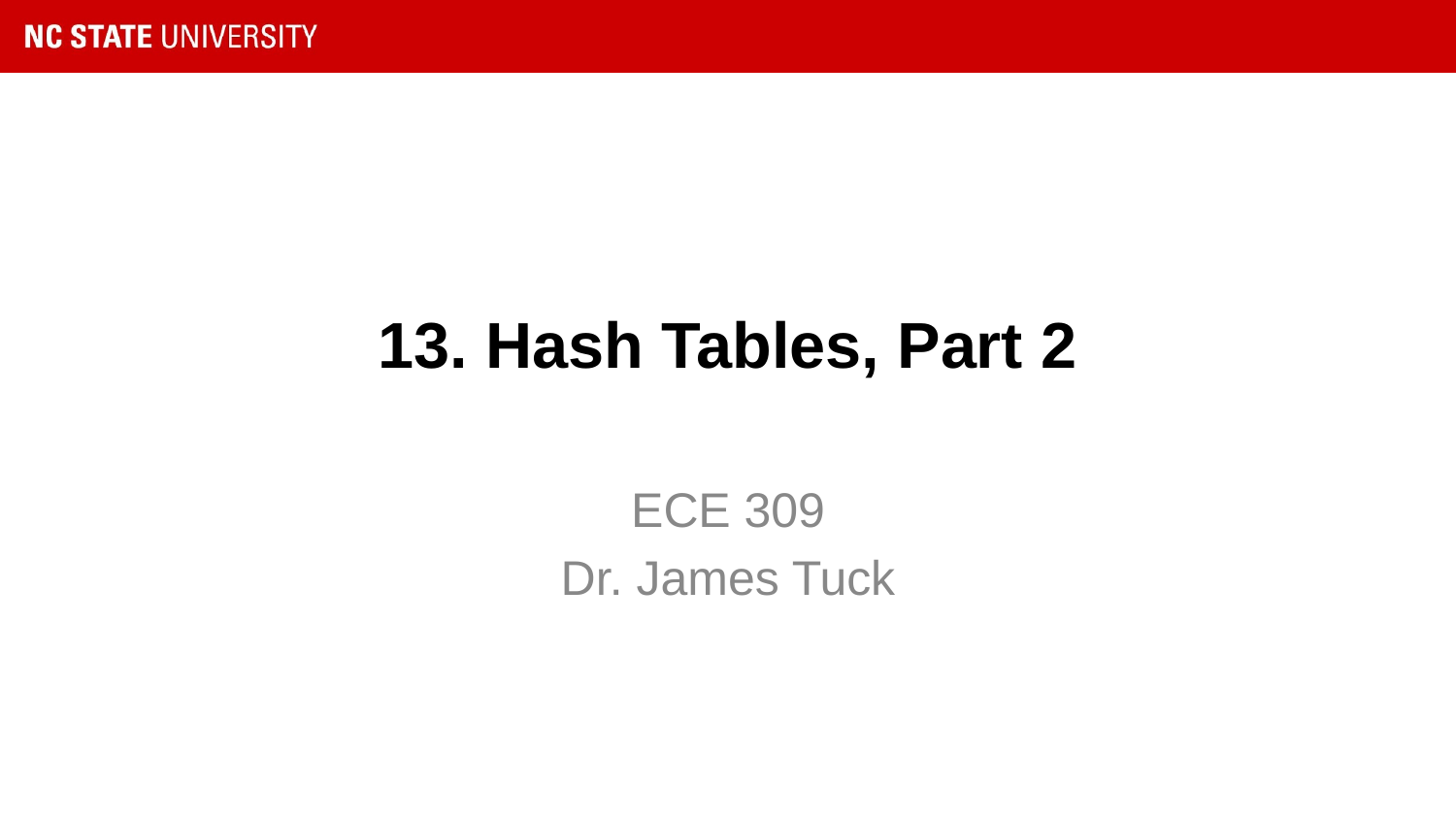

# 13. Hash Tables, Part 2
ECE 309
Dr. James Tuck